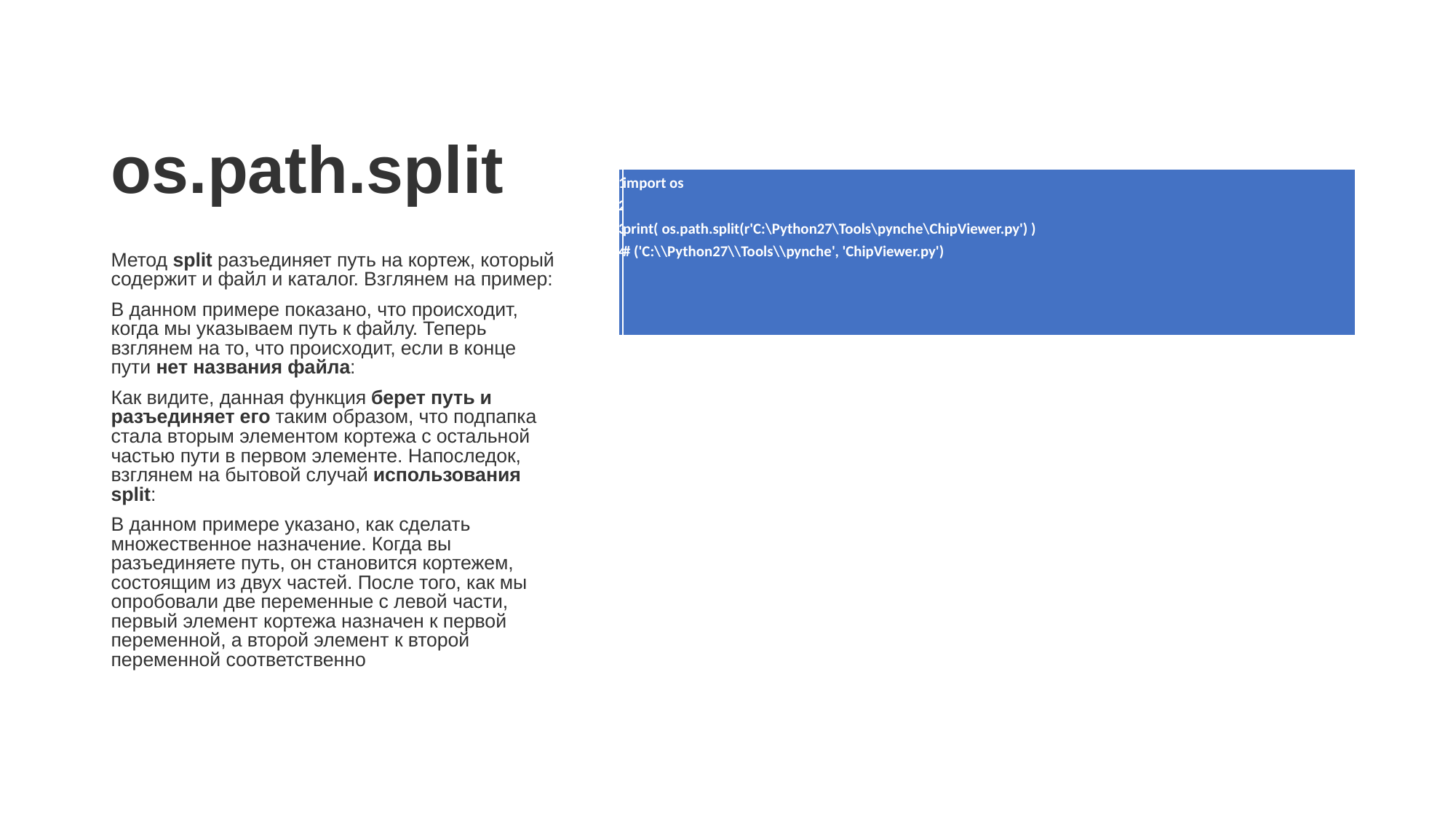

# os.path.split
| 1 2 3 4 | import os   print( os.path.split(r'C:\Python27\Tools\pynche\ChipViewer.py') ) # ('C:\\Python27\\Tools\\pynche', 'ChipViewer.py') |
| --- | --- |
Метод split разъединяет путь на кортеж, который содержит и файл и каталог. Взглянем на пример:
В данном примере показано, что происходит, когда мы указываем путь к файлу. Теперь взглянем на то, что происходит, если в конце пути нет названия файла:
Как видите, данная функция берет путь и разъединяет его таким образом, что подпапка стала вторым элементом кортежа с остальной частью пути в первом элементе. Напоследок, взглянем на бытовой случай использования split:
В данном примере указано, как сделать множественное назначение. Когда вы разъединяете путь, он становится кортежем, состоящим из двух частей. После того, как мы опробовали две переменные с левой части, первый элемент кортежа назначен к первой переменной, а второй элемент к второй переменной соответственно